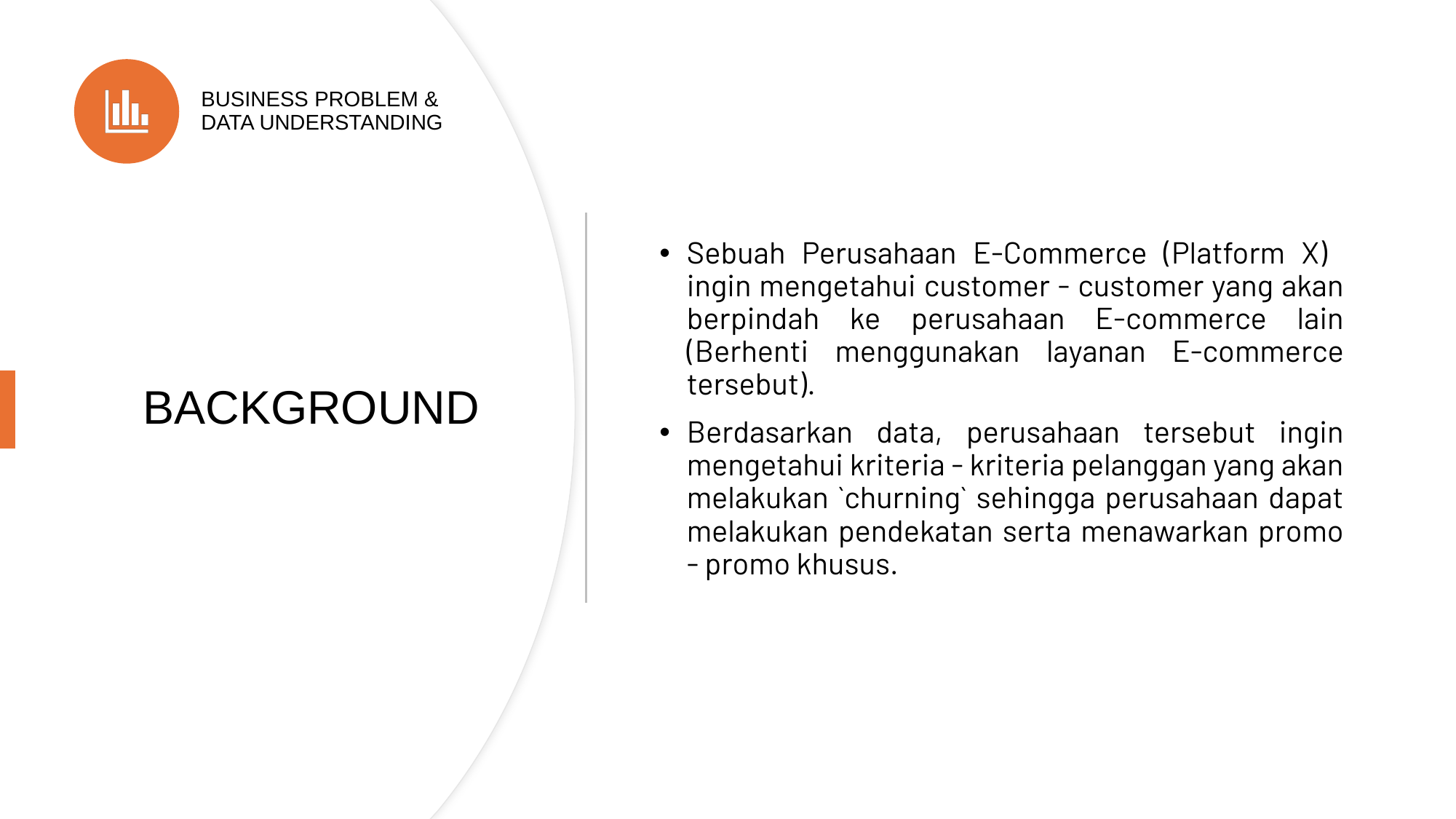

BUSINESS PROBLEM & DATA UNDERSTANDING

Sebuah Perusahaan E-Commerce (Platform X)  ingin mengetahui customer - customer yang akan berpindah ke perusahaan E-commerce lain (Berhenti menggunakan layanan E-commerce tersebut).
Berdasarkan data, perusahaan tersebut ingin mengetahui kriteria - kriteria pelanggan yang akan melakukan `churning` sehingga perusahaan dapat melakukan pendekatan serta menawarkan promo - promo khusus.
# BACKGROUND